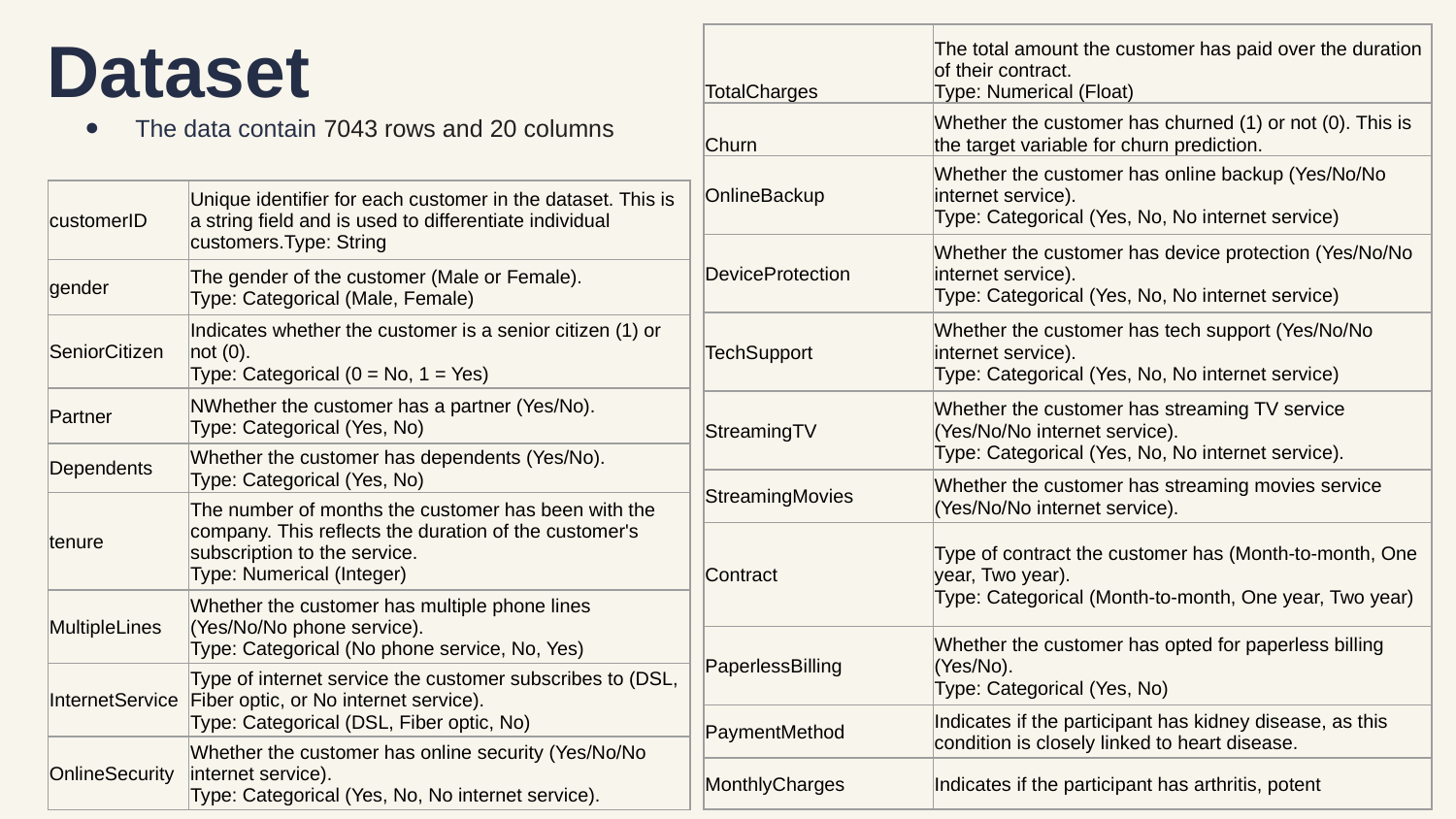

# Dataset
| TotalCharges | The total amount the customer has paid over the duration of their contract. Type: Numerical (Float) |
| --- | --- |
| Churn | Whether the customer has churned (1) or not (0). This is the target variable for churn prediction. |
| OnlineBackup | Whether the customer has online backup (Yes/No/No internet service). Type: Categorical (Yes, No, No internet service) |
| DeviceProtection | Whether the customer has device protection (Yes/No/No internet service). Type: Categorical (Yes, No, No internet service) |
| TechSupport | Whether the customer has tech support (Yes/No/No internet service). Type: Categorical (Yes, No, No internet service) |
| StreamingTV | Whether the customer has streaming TV service (Yes/No/No internet service). Type: Categorical (Yes, No, No internet service). |
| StreamingMovies | Whether the customer has streaming movies service (Yes/No/No internet service). |
| Contract | Type of contract the customer has (Month-to-month, One year, Two year). Type: Categorical (Month-to-month, One year, Two year) |
| PaperlessBilling | Whether the customer has opted for paperless billing (Yes/No). Type: Categorical (Yes, No) |
| PaymentMethod | Indicates if the participant has kidney disease, as this condition is closely linked to heart disease. |
| MonthlyCharges | Indicates if the participant has arthritis, potent |
The data contain 7043 rows and 20 columns
| customerID | Unique identifier for each customer in the dataset. This is a string field and is used to differentiate individual customers.Type: String |
| --- | --- |
| gender | The gender of the customer (Male or Female). Type: Categorical (Male, Female) |
| SeniorCitizen | Indicates whether the customer is a senior citizen (1) or not (0). Type: Categorical (0 = No, 1 = Yes) |
| Partner | NWhether the customer has a partner (Yes/No). Type: Categorical (Yes, No) |
| Dependents | Whether the customer has dependents (Yes/No). Type: Categorical (Yes, No) |
| tenure | The number of months the customer has been with the company. This reflects the duration of the customer's subscription to the service. Type: Numerical (Integer) |
| MultipleLines | Whether the customer has multiple phone lines (Yes/No/No phone service). Type: Categorical (No phone service, No, Yes) |
| InternetService | Type of internet service the customer subscribes to (DSL, Fiber optic, or No internet service). Type: Categorical (DSL, Fiber optic, No) |
| OnlineSecurity | Whether the customer has online security (Yes/No/No internet service). Type: Categorical (Yes, No, No internet service). |